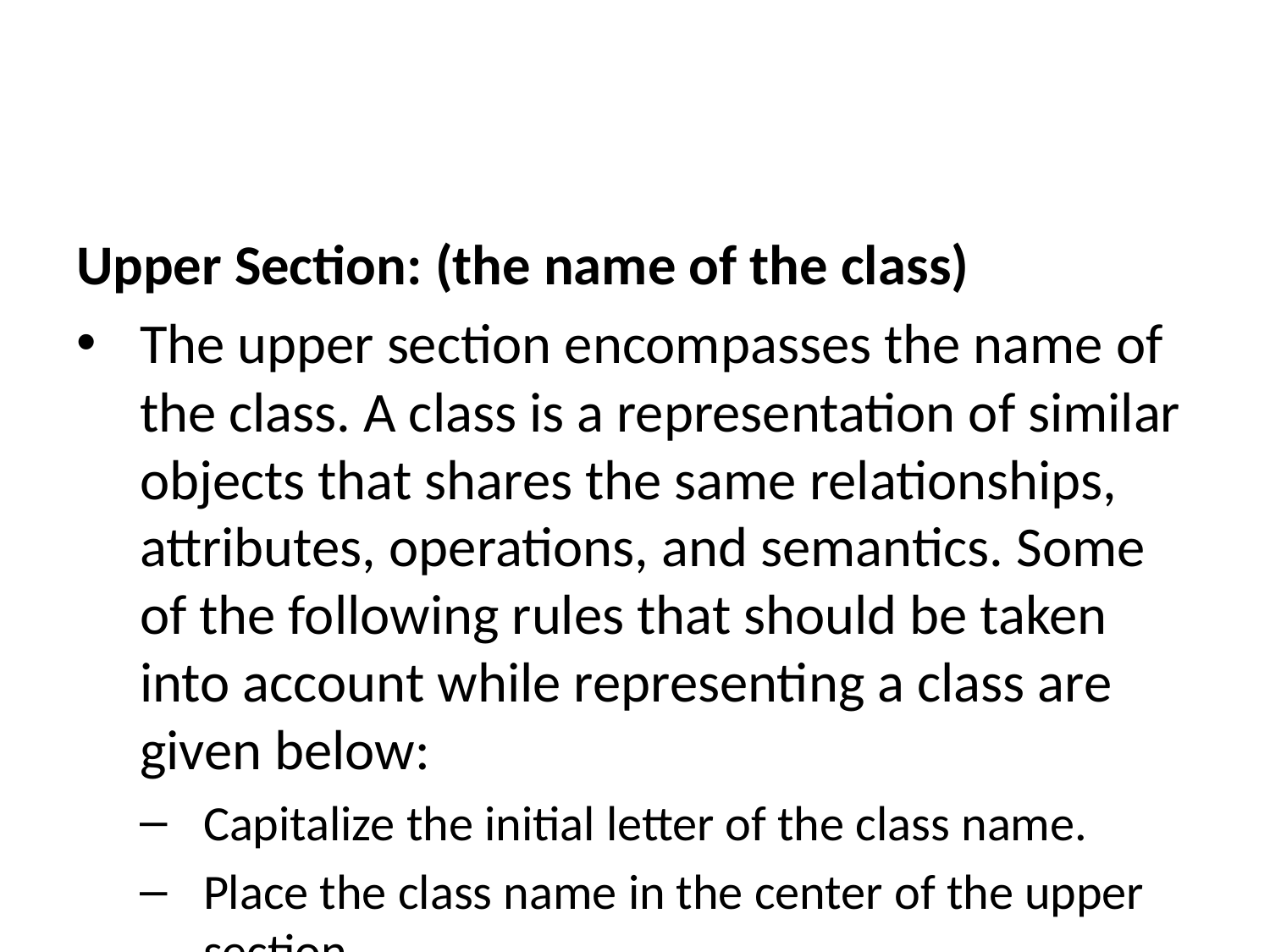

Upper Section: (the name of the class)
The upper section encompasses the name of the class. A class is a representation of similar objects that shares the same relationships, attributes, operations, and semantics. Some of the following rules that should be taken into account while representing a class are given below:
Capitalize the initial letter of the class name.
Place the class name in the center of the upper section.
A class name must be written in bold format.
The name of the abstract class should be written in italics format.
bg right:20% h:300px